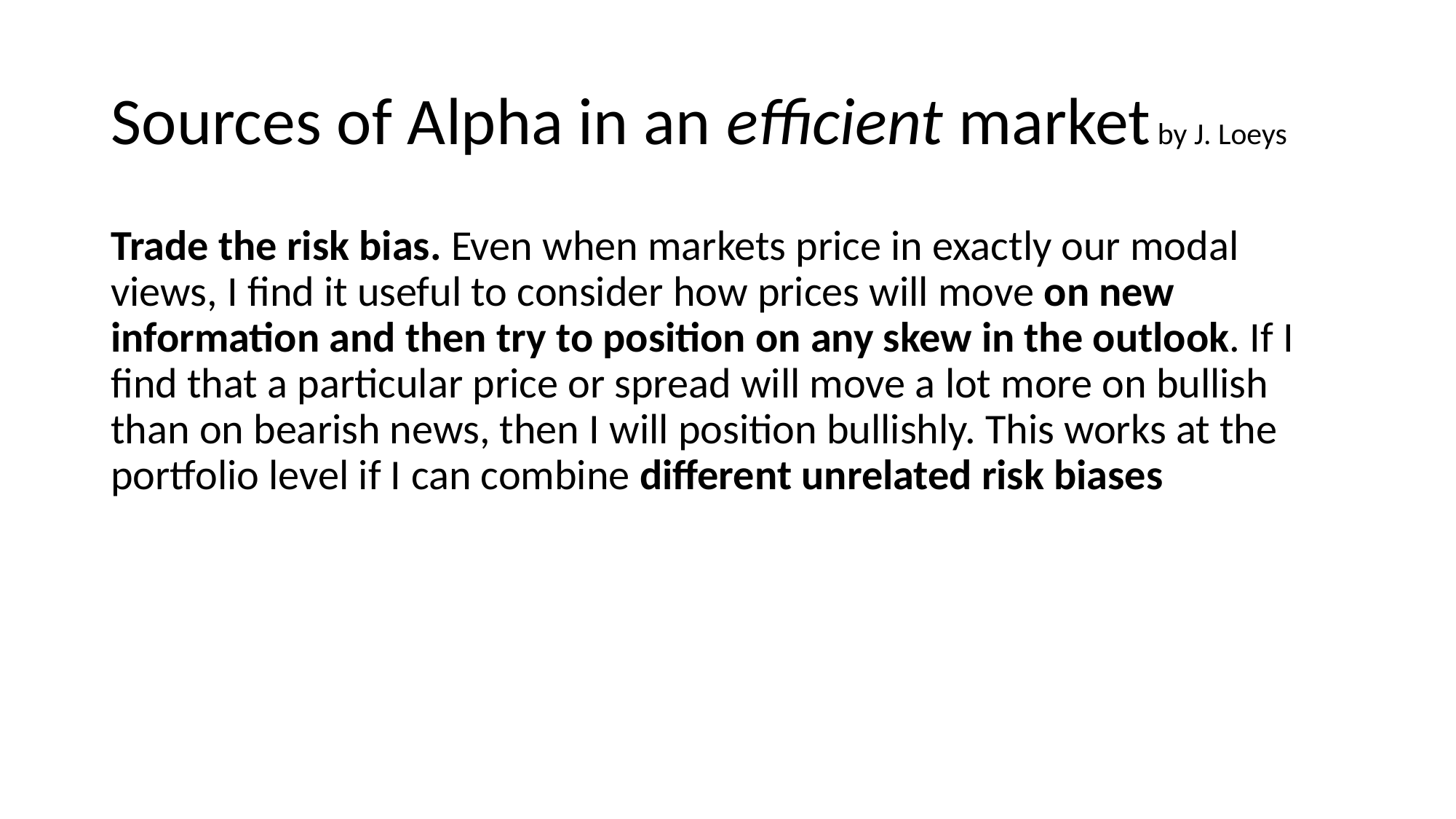

# Sources of Alpha in an efficient market by J. Loeys
Trade the risk bias. Even when markets price in exactly our modal views, I find it useful to consider how prices will move on new information and then try to position on any skew in the outlook. If I find that a particular price or spread will move a lot more on bullish than on bearish news, then I will position bullishly. This works at the portfolio level if I can combine different unrelated risk biases